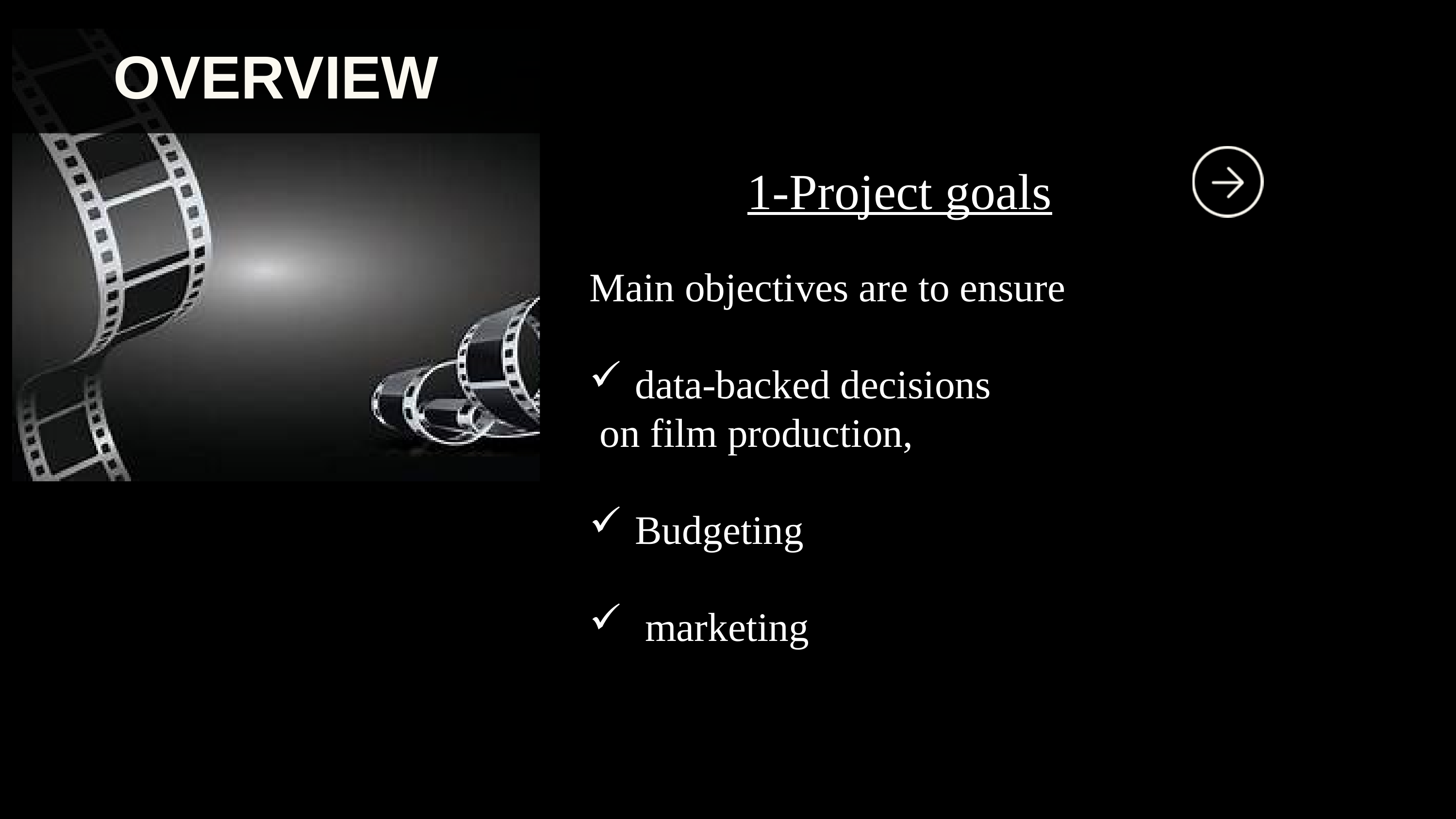

OVERVIEW

1-Project goals
Main objectives are to ensure

data-backed decisions
 on film production,

Budgeting

 marketing